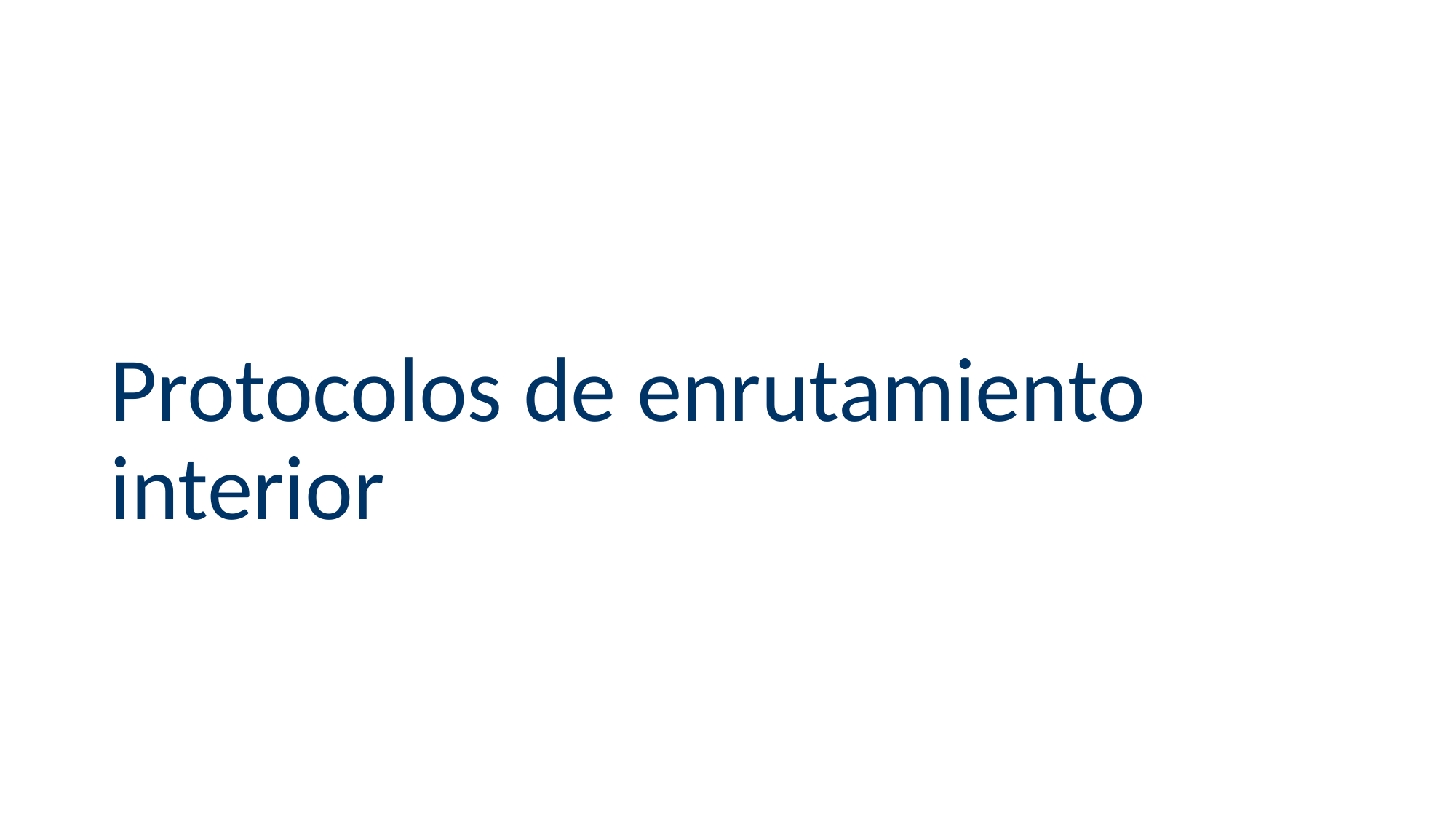

# Protocolos de enrutamiento interior

September 29, 2020